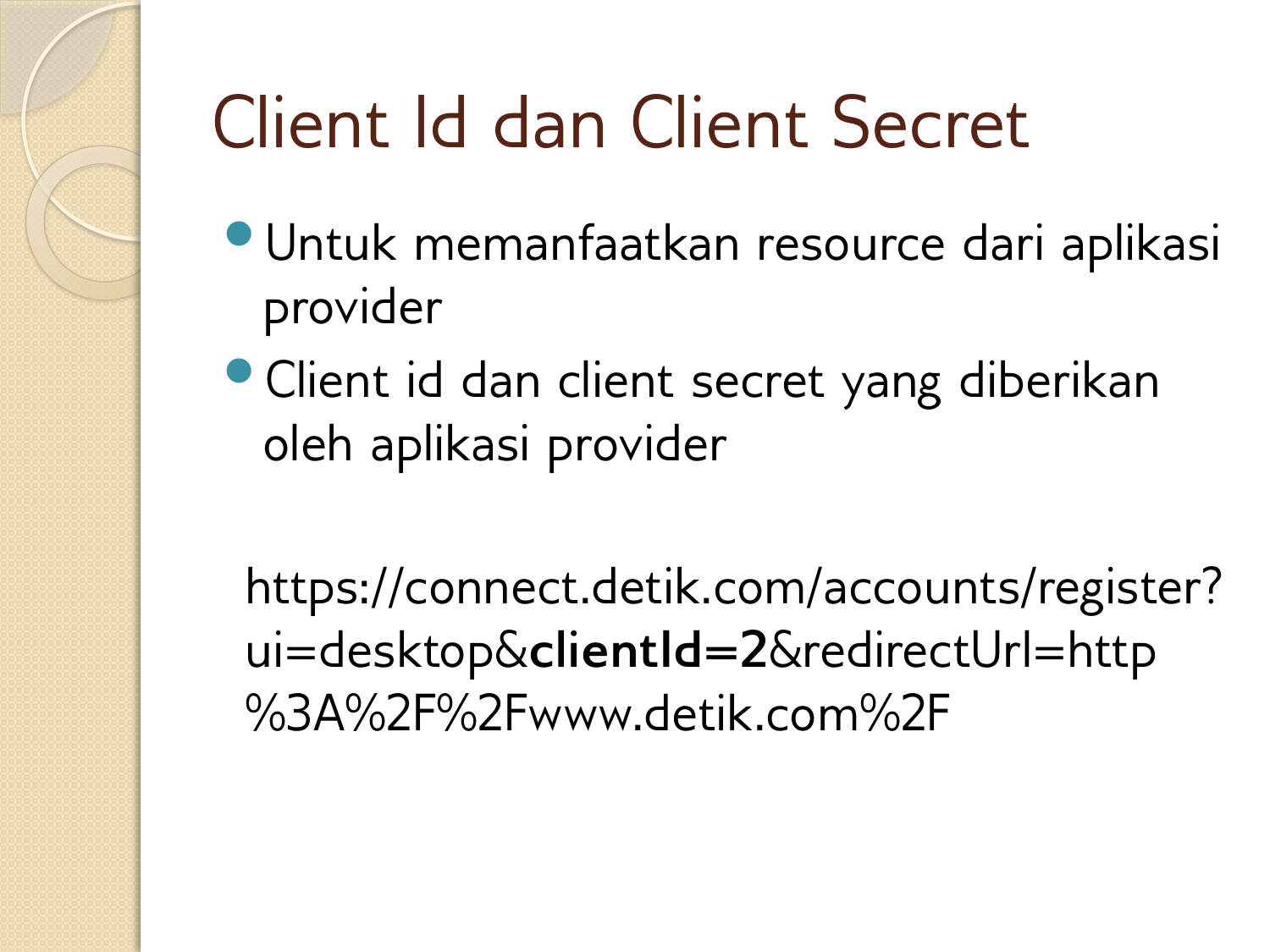

# Client Id dan Client Secret
Untuk memanfaatkan resource dari aplikasi provider
Client id dan client secret yang diberikan oleh aplikasi provider

https://connect.detik.com/accounts/register?ui=desktop&clientId=2&redirectUrl=http%3A%2F%2Fwww.detik.com%2F